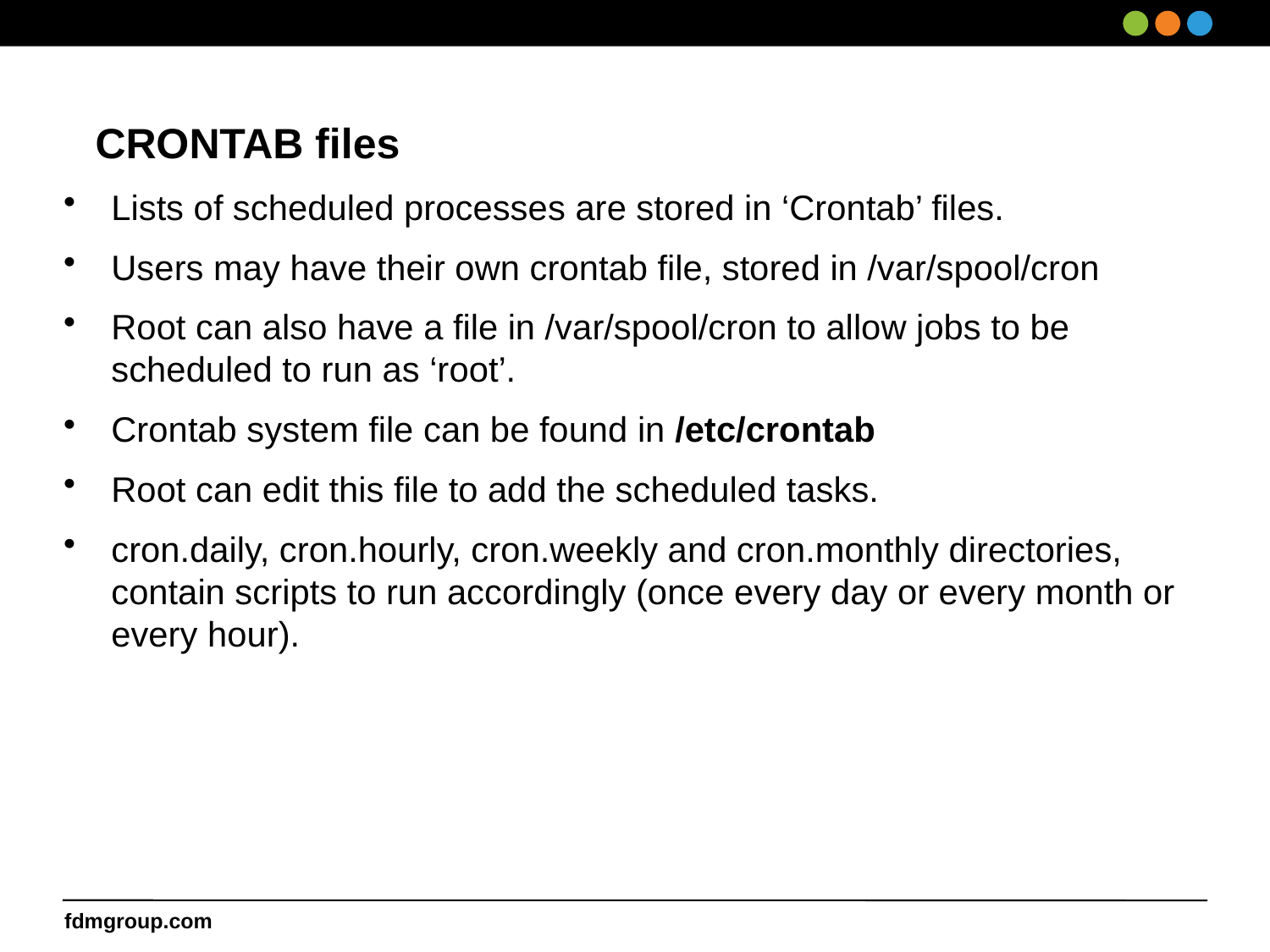

# CRONTAB files
Lists of scheduled processes are stored in ‘Crontab’ files.
Users may have their own crontab file, stored in /var/spool/cron
Root can also have a file in /var/spool/cron to allow jobs to be scheduled to run as ‘root’.
Crontab system file can be found in /etc/crontab
Root can edit this file to add the scheduled tasks.
cron.daily, cron.hourly, cron.weekly and cron.monthly directories, contain scripts to run accordingly (once every day or every month or every hour).